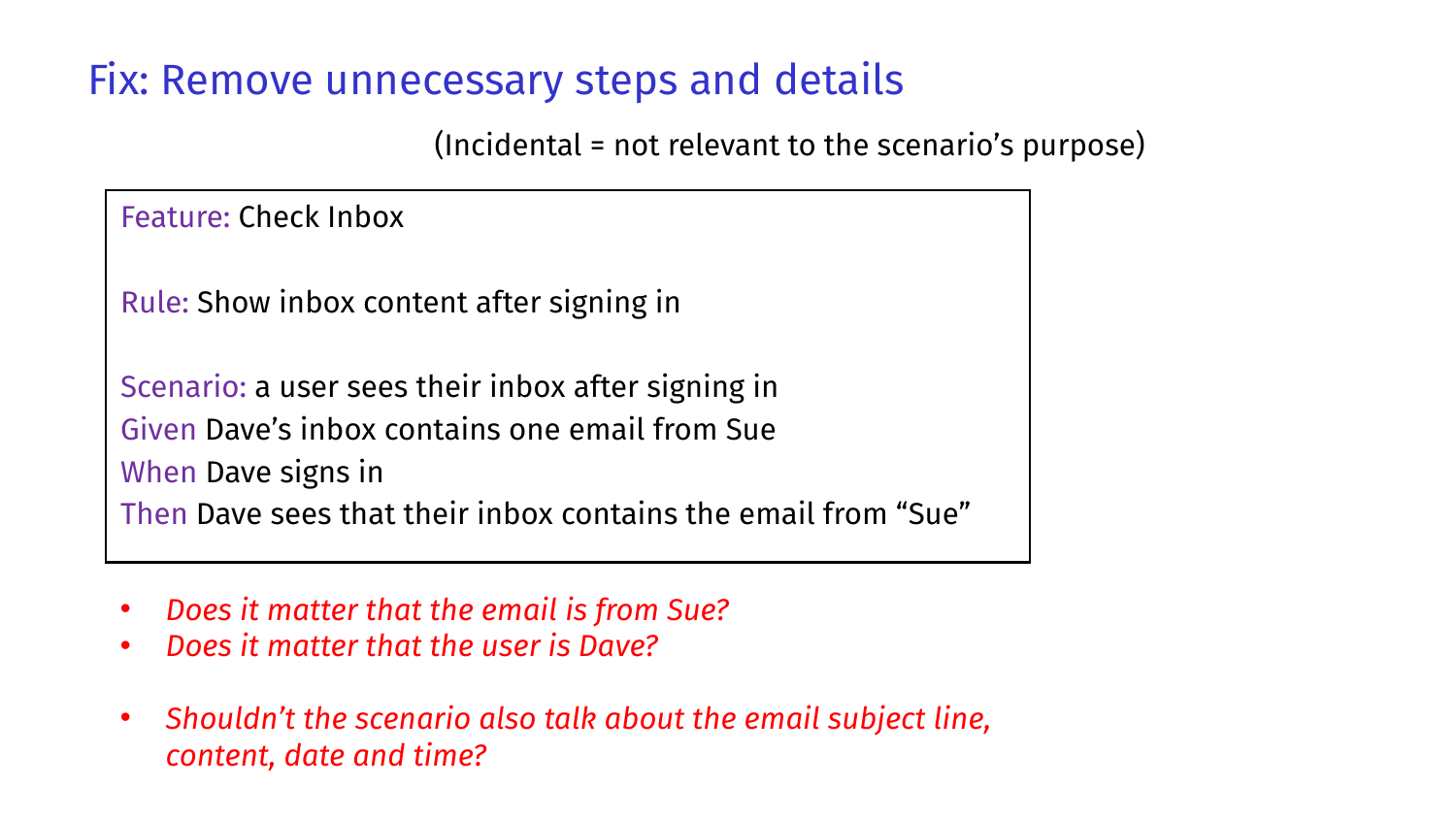

# Fix: Remove unnecessary steps and details
(Incidental = not relevant to the scenario’s purpose)
Feature: Check Inbox

Rule: Show inbox content after signing in

Scenario: a user sees their inbox after signing in
Given Dave’s inbox contains one email from Sue
When Dave signs in
Then Dave sees that their inbox contains the email from “Sue”
Does it matter that the email is from Sue?
Does it matter that the user is Dave?

Shouldn’t the scenario also talk about the email subject line, content, date and time?
57